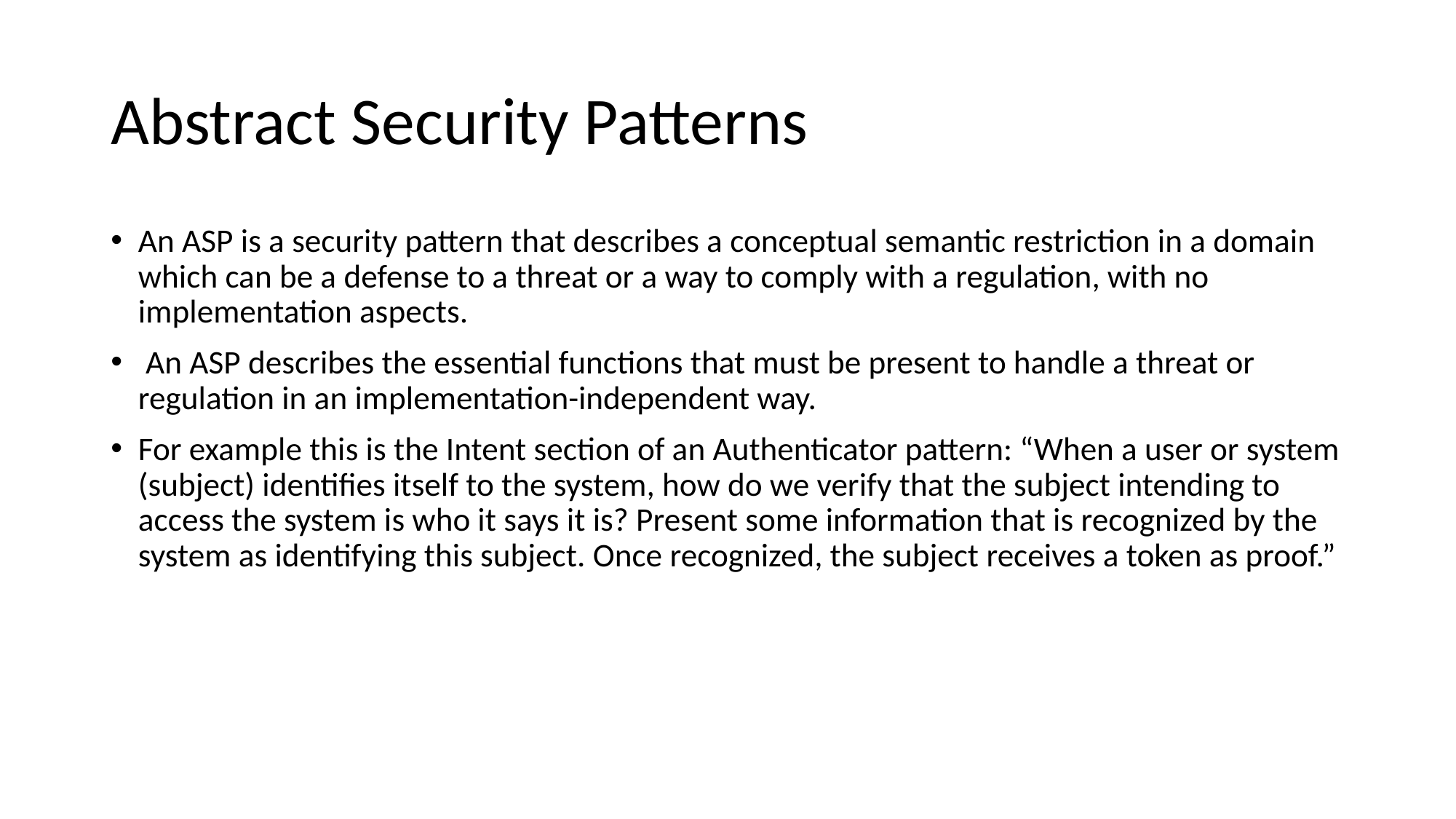

# Abstract Security Patterns
An ASP is a security pattern that describes a conceptual semantic restriction in a domain which can be a defense to a threat or a way to comply with a regulation, with no implementation aspects.
 An ASP describes the essential functions that must be present to handle a threat or regulation in an implementation-independent way.
For example this is the Intent section of an Authenticator pattern: “When a user or system (subject) identifies itself to the system, how do we verify that the subject intending to access the system is who it says it is? Present some information that is recognized by the system as identifying this subject. Once recognized, the subject receives a token as proof.”